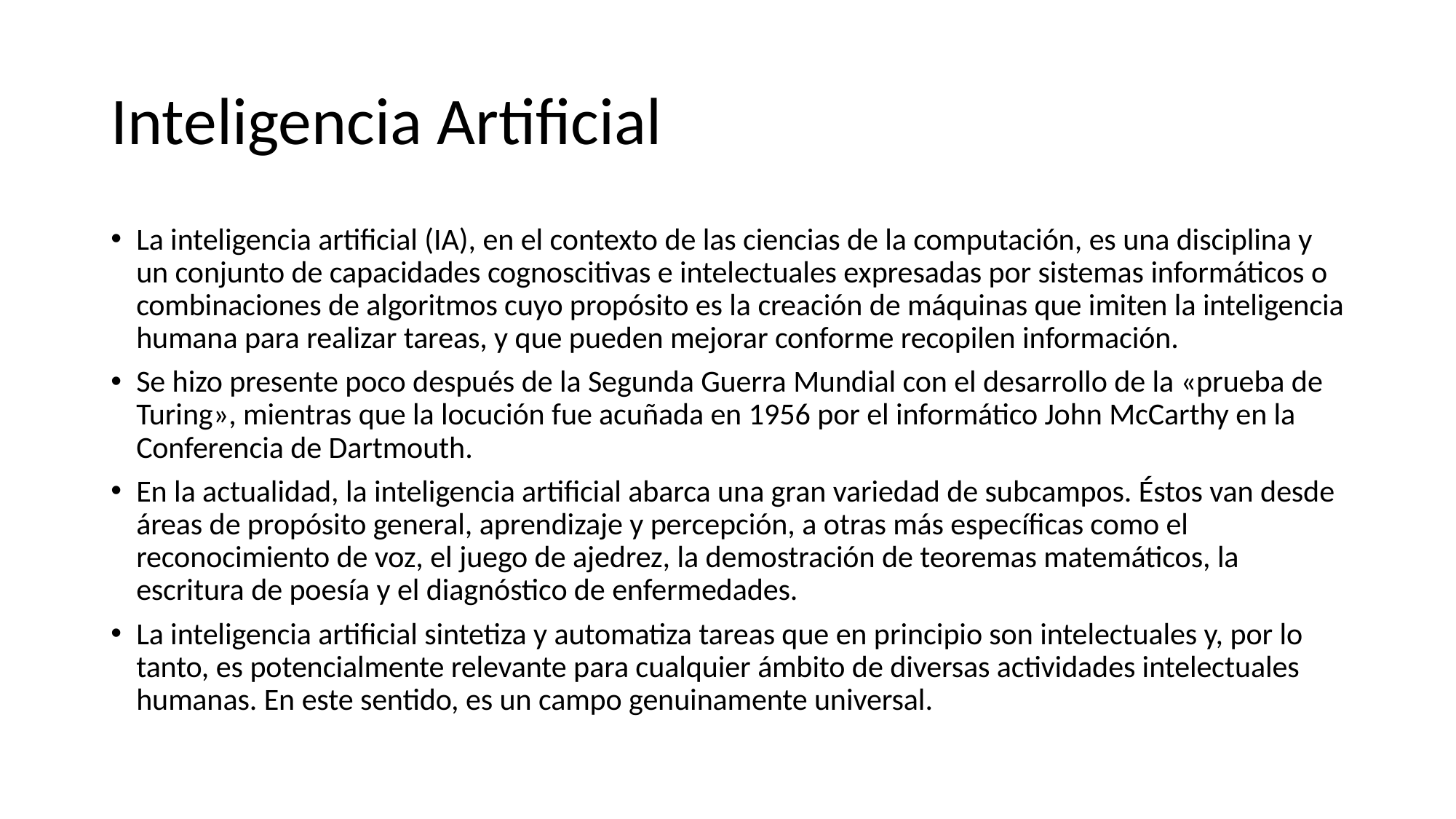

# Inteligencia Artificial
La inteligencia artificial (IA), en el contexto de las ciencias de la computación, es una disciplina y un conjunto de capacidades cognoscitivas e intelectuales expresadas por sistemas informáticos o combinaciones de algoritmos cuyo propósito es la creación de máquinas que imiten la inteligencia humana para realizar tareas, y que pueden mejorar conforme recopilen información.​
Se hizo presente poco después de la Segunda Guerra Mundial con el desarrollo de la «prueba de Turing», mientras que la locución fue acuñada en 1956 por el informático John McCarthy en la Conferencia de Dartmouth.
En la actualidad, la inteligencia artificial abarca una gran variedad de subcampos. Éstos van desde áreas de propósito general, aprendizaje y percepción, a otras más específicas como el reconocimiento de voz, el juego de ajedrez, la demostración de teoremas matemáticos, la escritura de poesía y el diagnóstico de enfermedades.
La inteligencia artificial sintetiza y automatiza tareas que en principio son intelectuales y, por lo tanto, es potencialmente relevante para cualquier ámbito de diversas actividades intelectuales humanas. En este sentido, es un campo genuinamente universal.